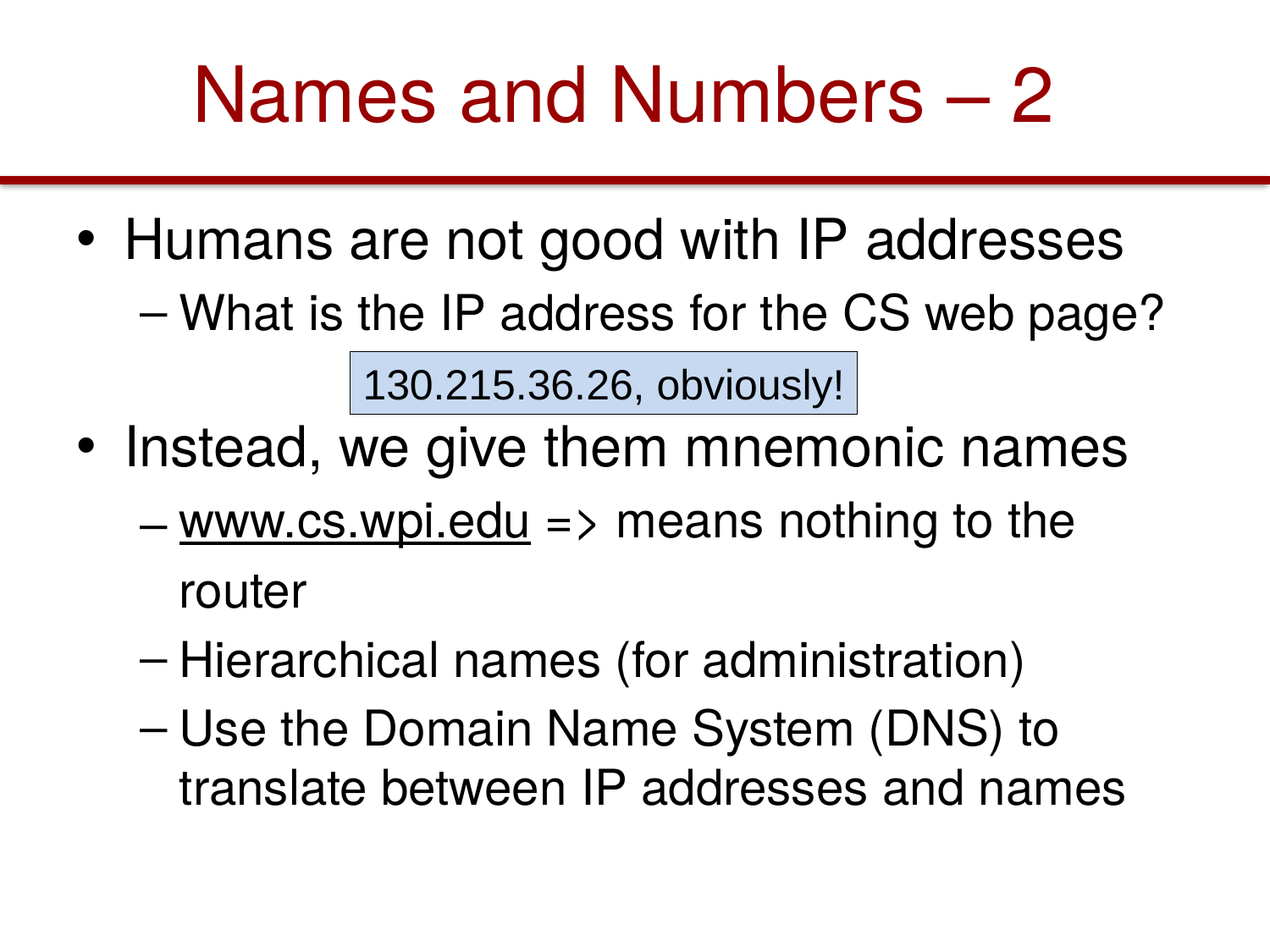

# Names and Numbers – 2
Humans are not good with IP addresses
What is the IP address for the CS web page?
Instead, we give them mnemonic names
www.cs.wpi.edu => means nothing to the router
Hierarchical names (for administration)
Use the Domain Name System (DNS) to translate between IP addresses and names
130.215.36.26, obviously!